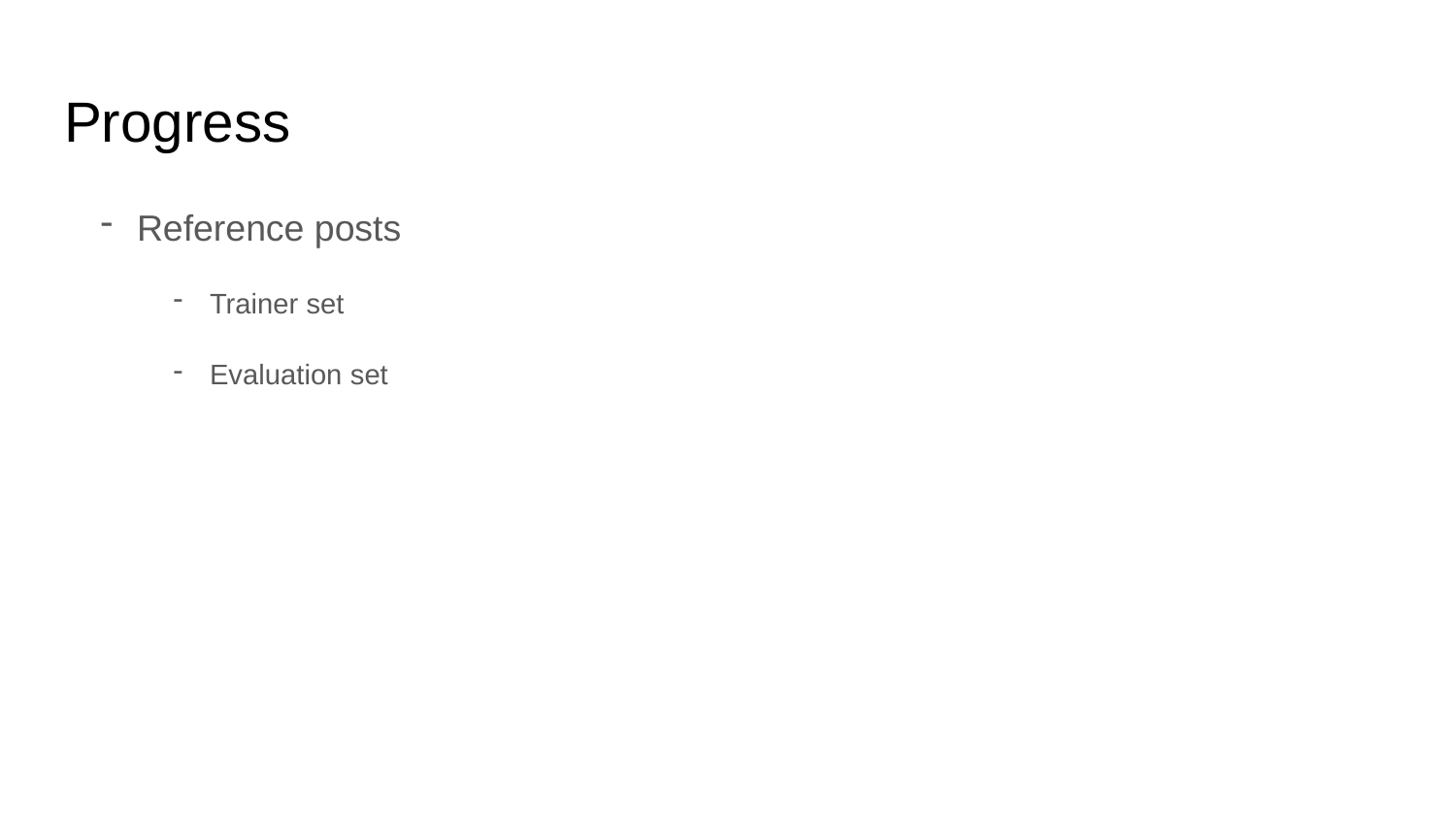

# Progress
Reference posts
Trainer set
Evaluation set